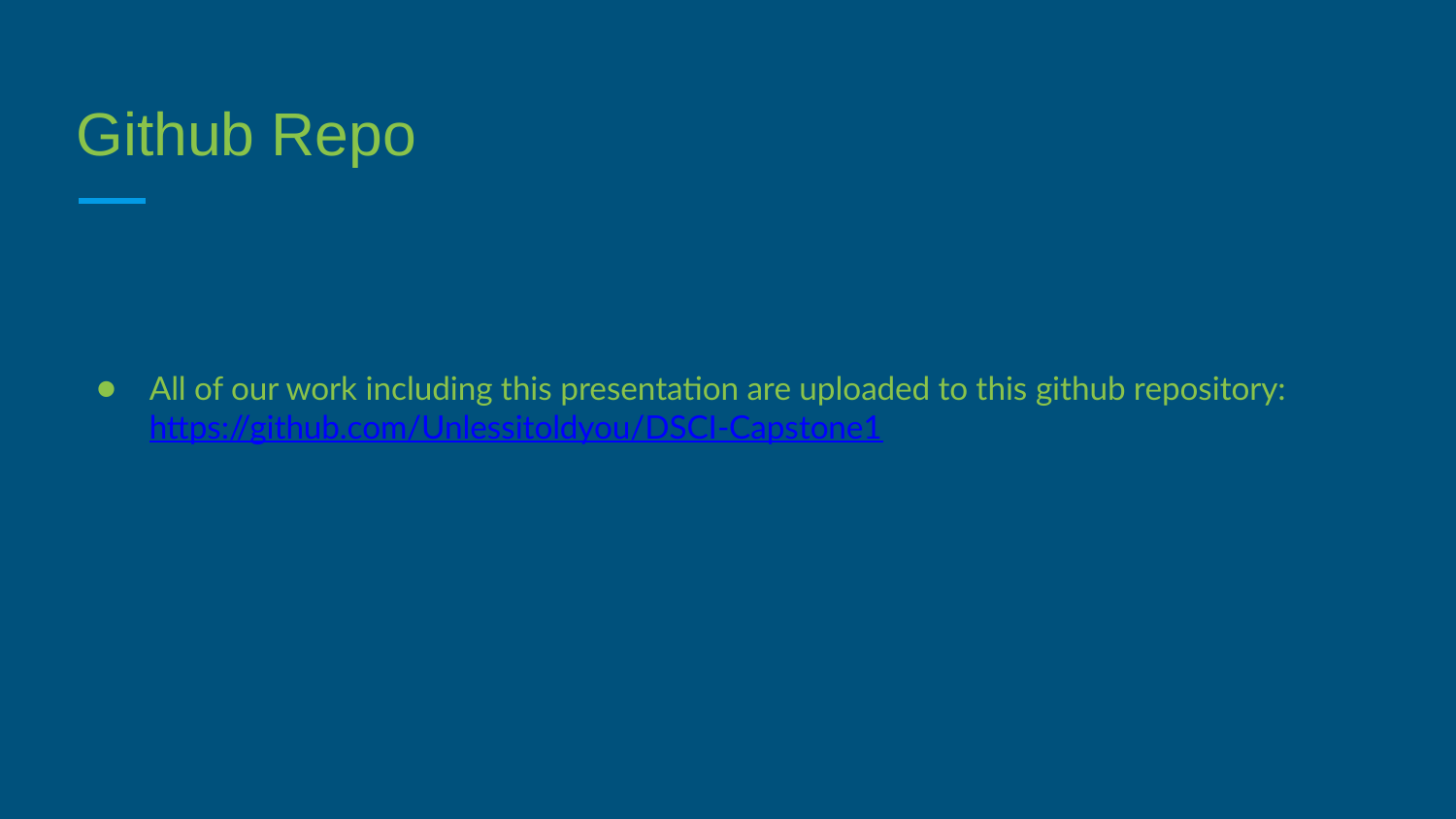

# Github Repo

All of our work including this presentation are uploaded to this github repository:  https://github.com/Unlessitoldyou/DSCI-Capstone1